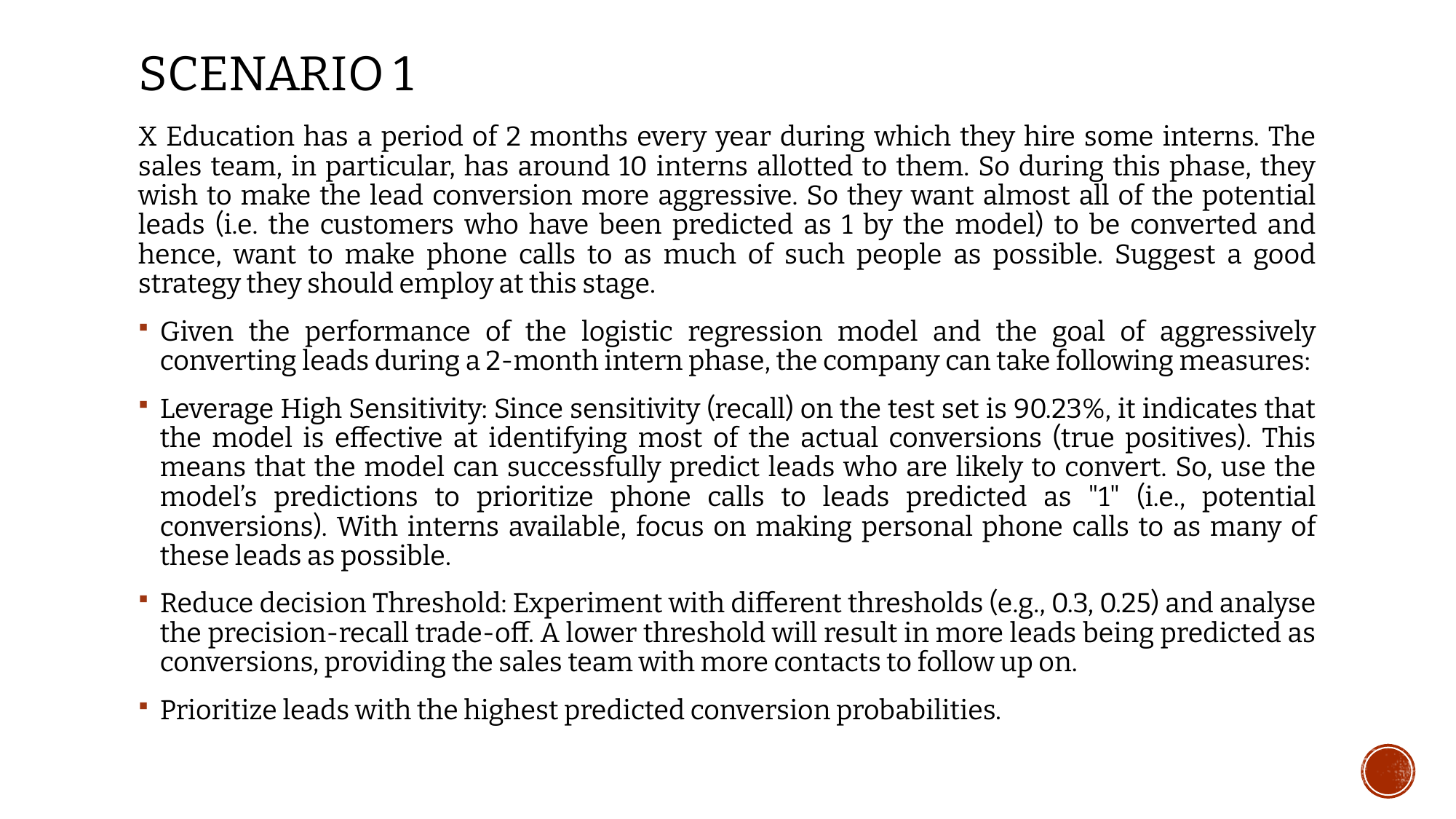

# SCENARIO 1
X Education has a period of 2 months every year during which they hire some interns. The sales team, in particular, has around 10 interns allotted to them. So during this phase, they wish to make the lead conversion more aggressive. So they want almost all of the potential leads (i.e. the customers who have been predicted as 1 by the model) to be converted and hence, want to make phone calls to as much of such people as possible. Suggest a good strategy they should employ at this stage.
Given the performance of the logistic regression model and the goal of aggressively converting leads during a 2-month intern phase, the company can take following measures:
Leverage High Sensitivity: Since sensitivity (recall) on the test set is 90.23%, it indicates that the model is effective at identifying most of the actual conversions (true positives). This means that the model can successfully predict leads who are likely to convert. So, use the model’s predictions to prioritize phone calls to leads predicted as "1" (i.e., potential conversions). With interns available, focus on making personal phone calls to as many of these leads as possible.
Reduce decision Threshold: Experiment with different thresholds (e.g., 0.3, 0.25) and analyse the precision-recall trade-off. A lower threshold will result in more leads being predicted as conversions, providing the sales team with more contacts to follow up on.
Prioritize leads with the highest predicted conversion probabilities.